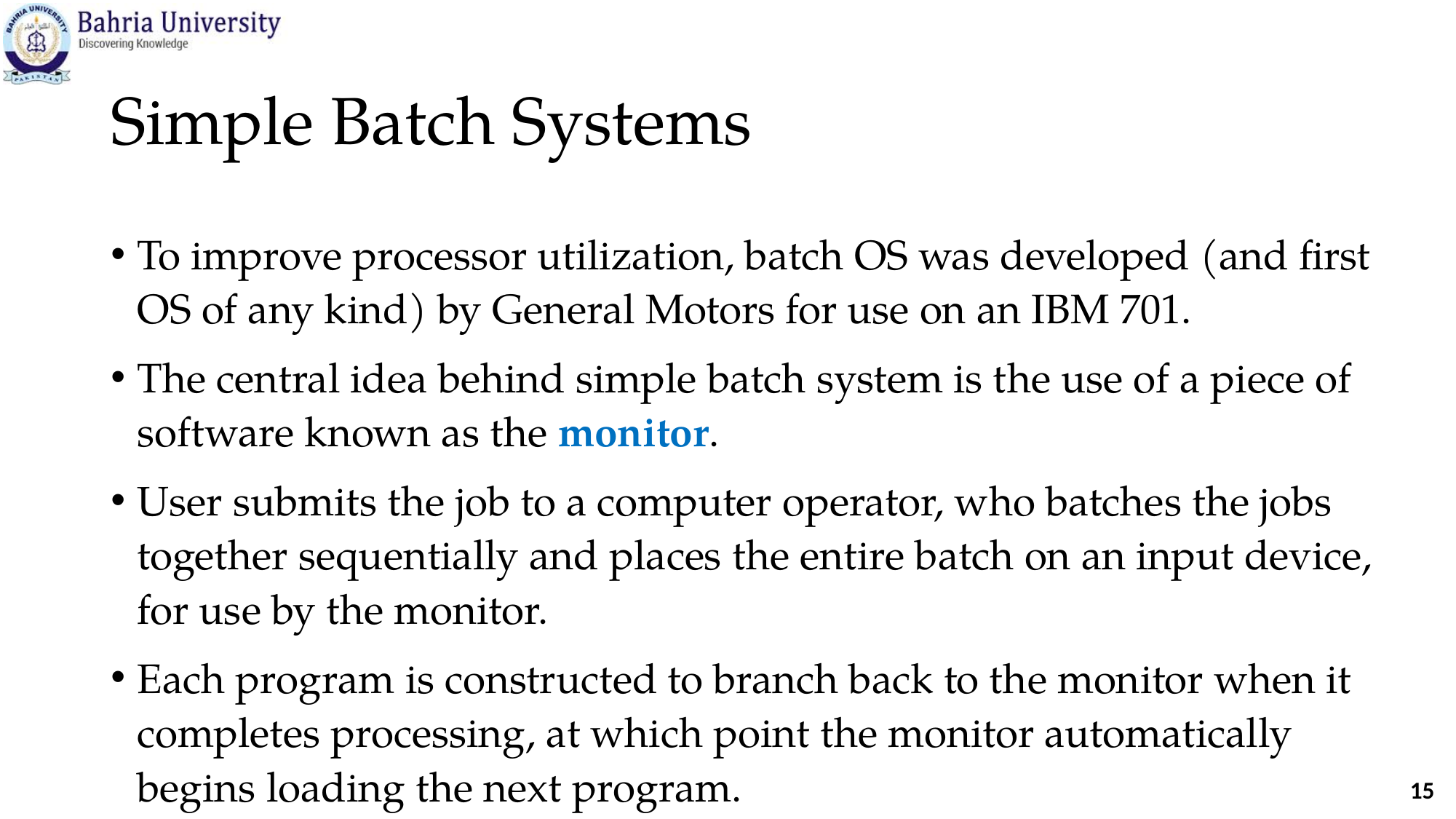

# Simple Batch Systems
To improve processor utilization, batch OS was developed (and first OS of any kind) by General Motors for use on an IBM 701.
The central idea behind simple batch system is the use of a piece of software known as the monitor.
User submits the job to a computer operator, who batches the jobs together sequentially and places the entire batch on an input device, for use by the monitor.
Each program is constructed to branch back to the monitor when it completes processing, at which point the monitor automatically begins loading the next program.
15